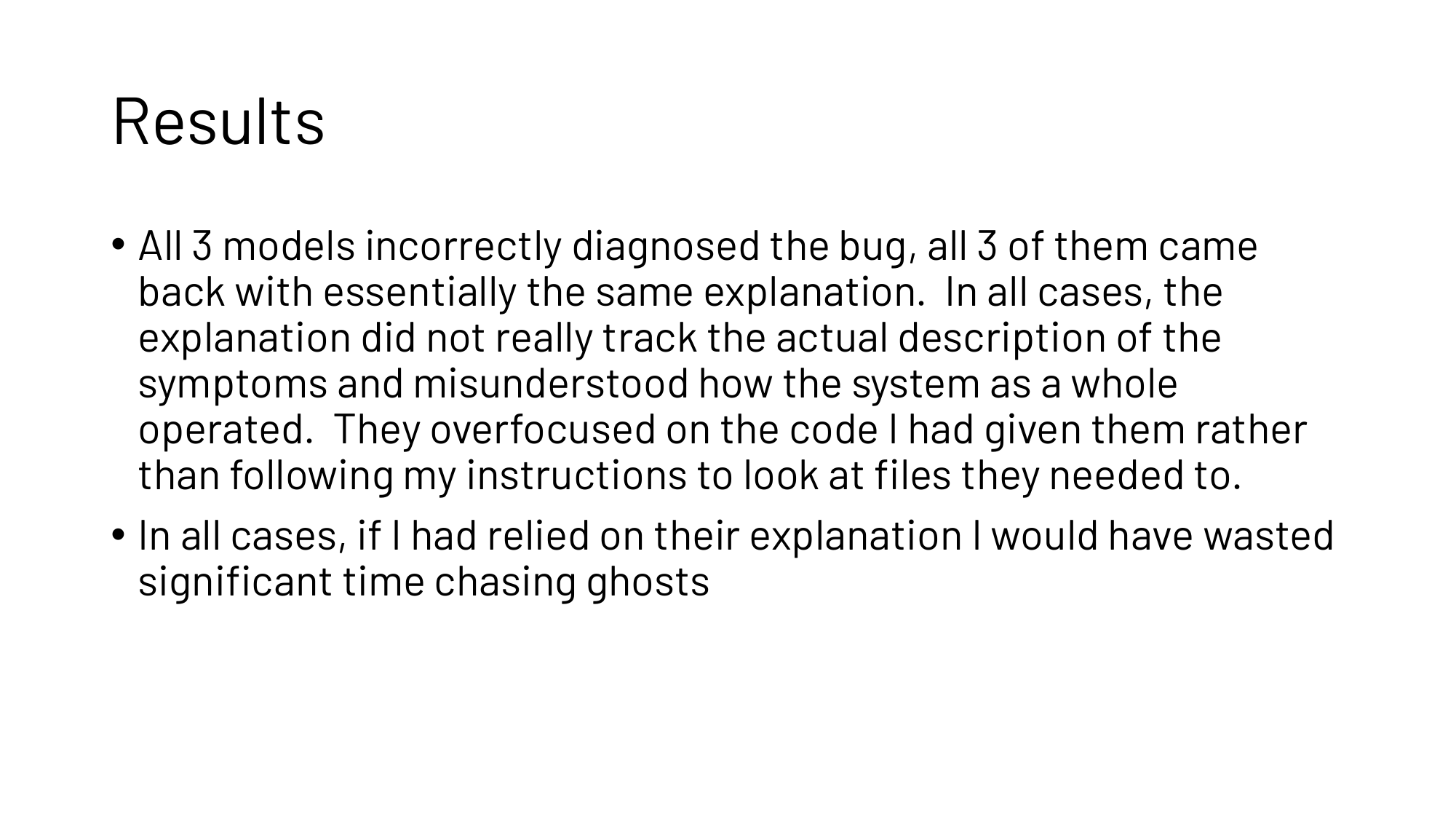

# Results
All 3 models incorrectly diagnosed the bug, all 3 of them came back with essentially the same explanation.  In all cases, the explanation did not really track the actual description of the symptoms and misunderstood how the system as a whole operated.  They overfocused on the code I had given them rather than following my instructions to look at files they needed to.
In all cases, if I had relied on their explanation I would have wasted significant time chasing ghosts